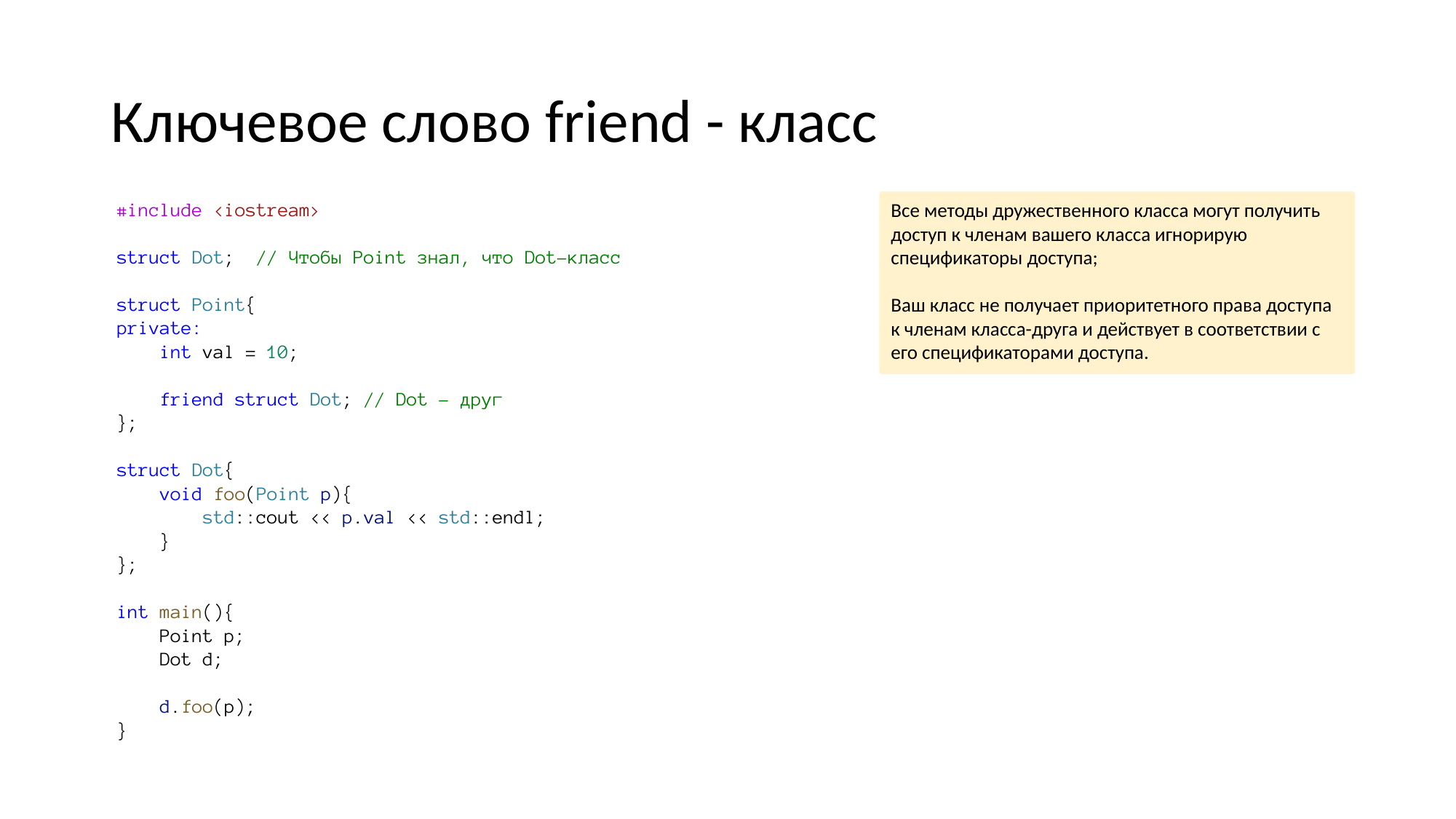

# Ключевое слово friend - класс
Все методы дружественного класса могут получить доступ к членам вашего класса игнорирую спецификаторы доступа;

Ваш класс не получает приоритетного права доступа к членам класса-друга и действует в соответствии с его спецификаторами доступа.
#include <iostream>
struct Dot;  // Чтобы Point знал, что Dot-класс
struct Point{
private:
    int val = 10;
    friend struct Dot; // Dot - друг
};
struct Dot{
    void foo(Point p){
        std::cout << p.val << std::endl;
    }
};
int main(){
    Point p;
    Dot d;

    d.foo(p);
}